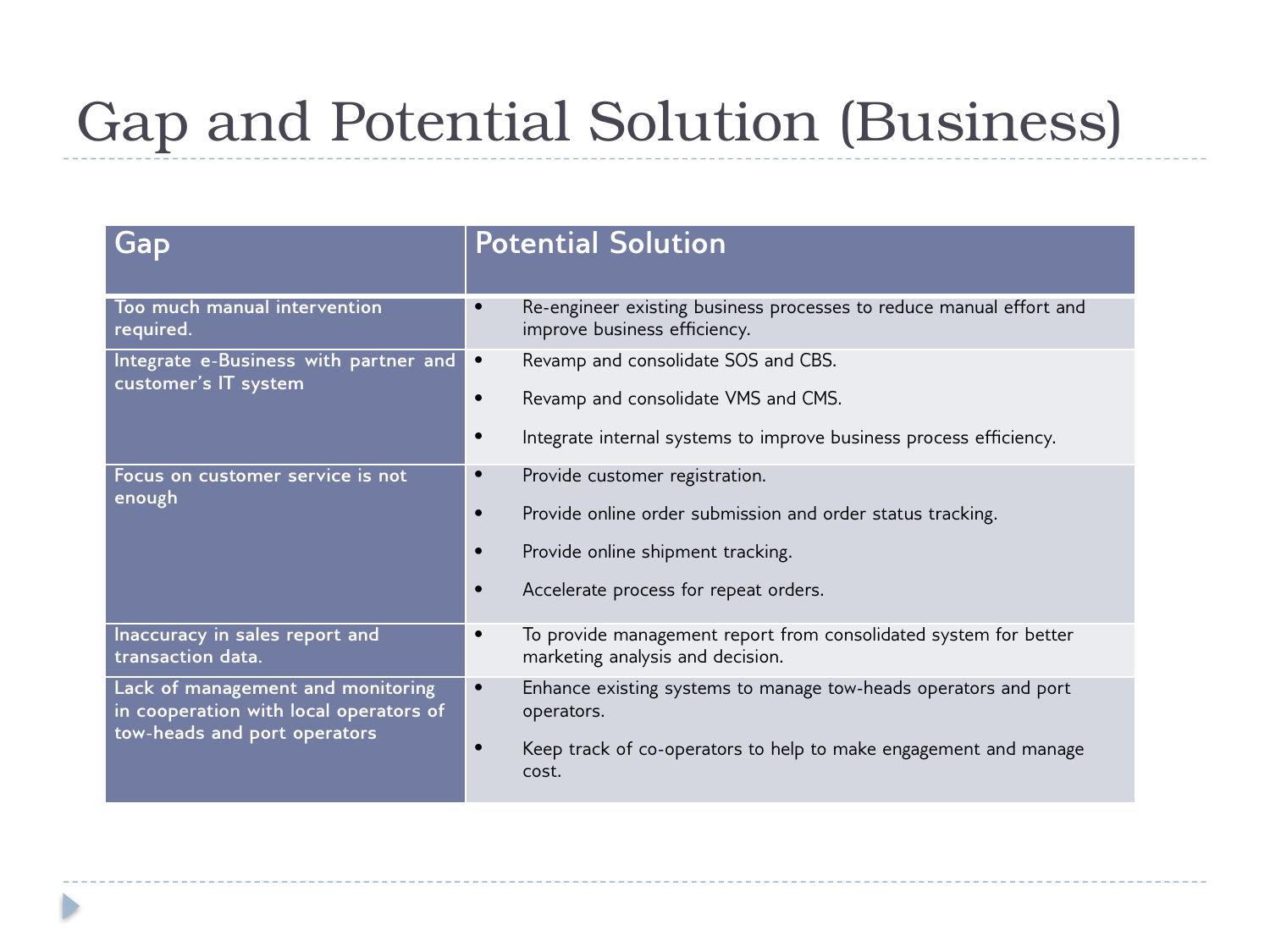

# Gap and Potential Solution (Business)

| Gap | Potential Solution |
| --- | --- |
| Too much manual intervention required. | Re-engineer existing business processes to reduce manual effort and improve business efficiency. |
| Integrate e-Business with partner and customer’s IT system | Revamp and consolidate SOS and CBS. Revamp and consolidate VMS and CMS. Integrate internal systems to improve business process efficiency. |
| Focus on customer service is not enough | Provide customer registration. Provide online order submission and order status tracking. Provide online shipment tracking. Accelerate process for repeat orders. |
| Inaccuracy in sales report and transaction data. | To provide management report from consolidated system for better marketing analysis and decision. |
| Lack of management and monitoring in cooperation with local operators of tow-heads and port operators | Enhance existing systems to manage tow-heads operators and port operators. Keep track of co-operators to help to make engagement and manage cost. |